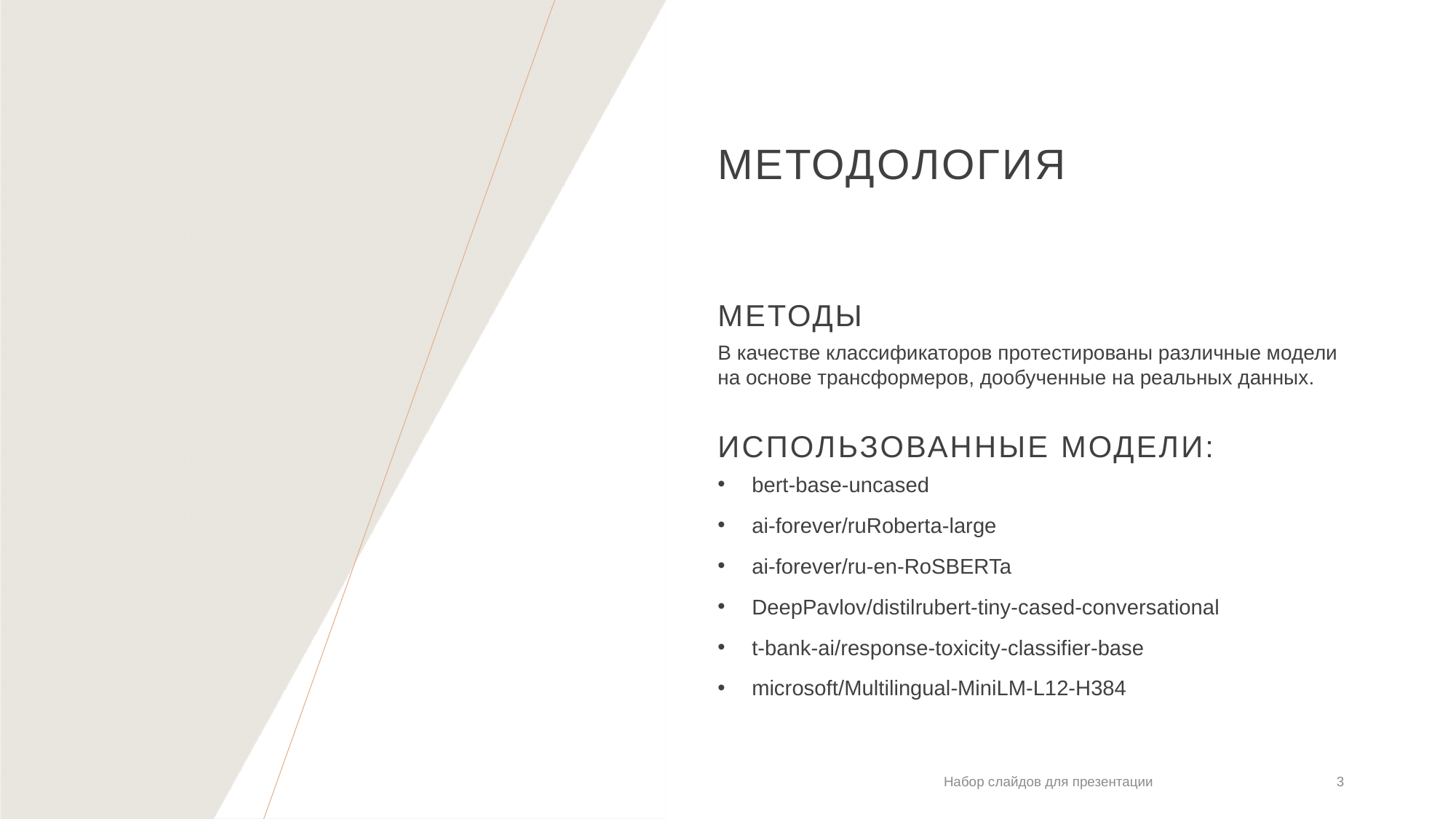

# Методология
Методы
В качестве классификаторов протестированы различные модели на основе трансформеров, дообученные на реальных данных.
Использованные модели:
bert-base-uncased
ai-forever/ruRoberta-large
ai-forever/ru-en-RoSBERTa
DeepPavlov/distilrubert-tiny-cased-conversational
t-bank-ai/response-toxicity-classifier-base
microsoft/Multilingual-MiniLM-L12-H384

Набор слайдов для презентации
3